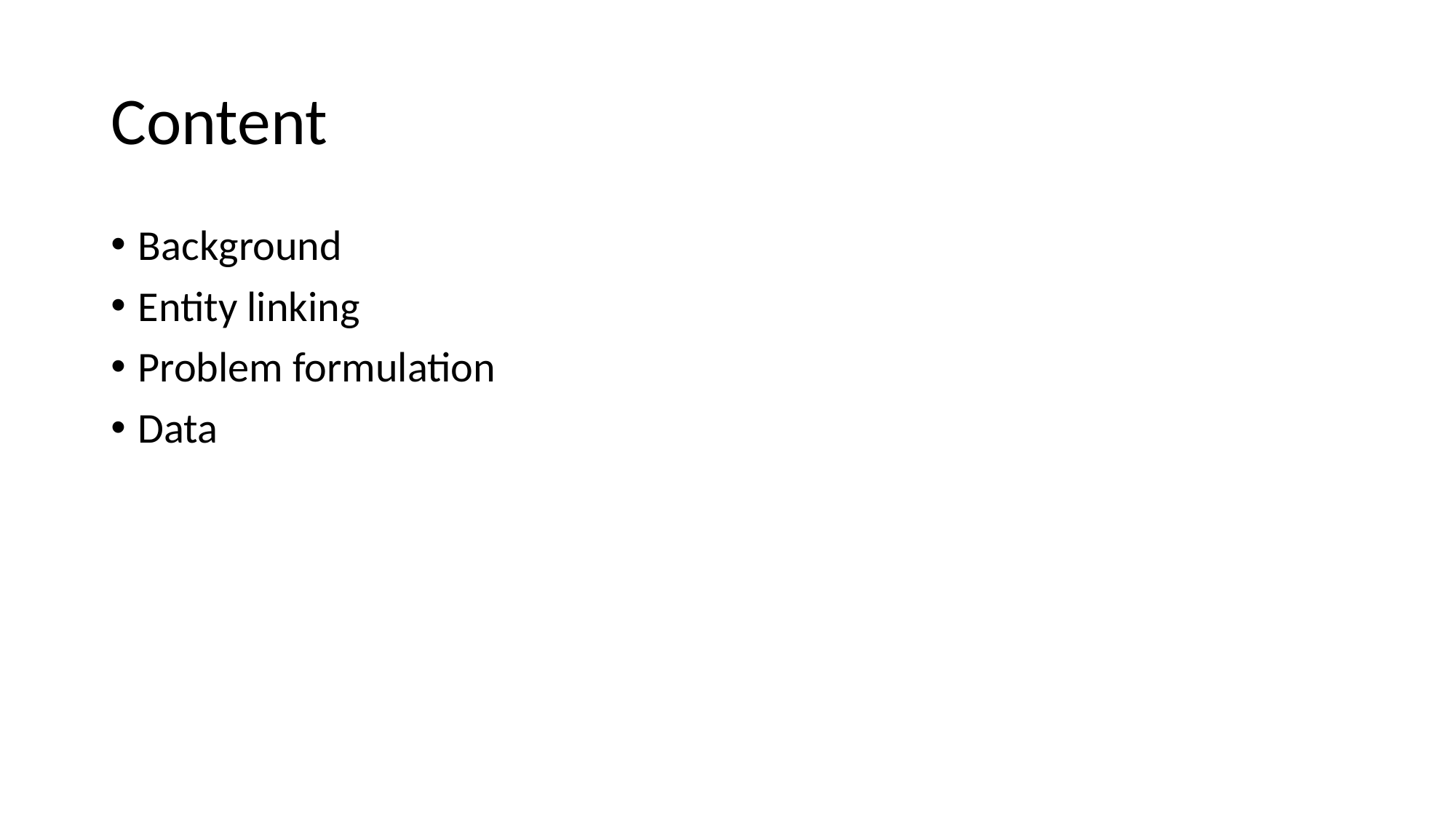

# Content
Background
Entity linking
Problem formulation
Data